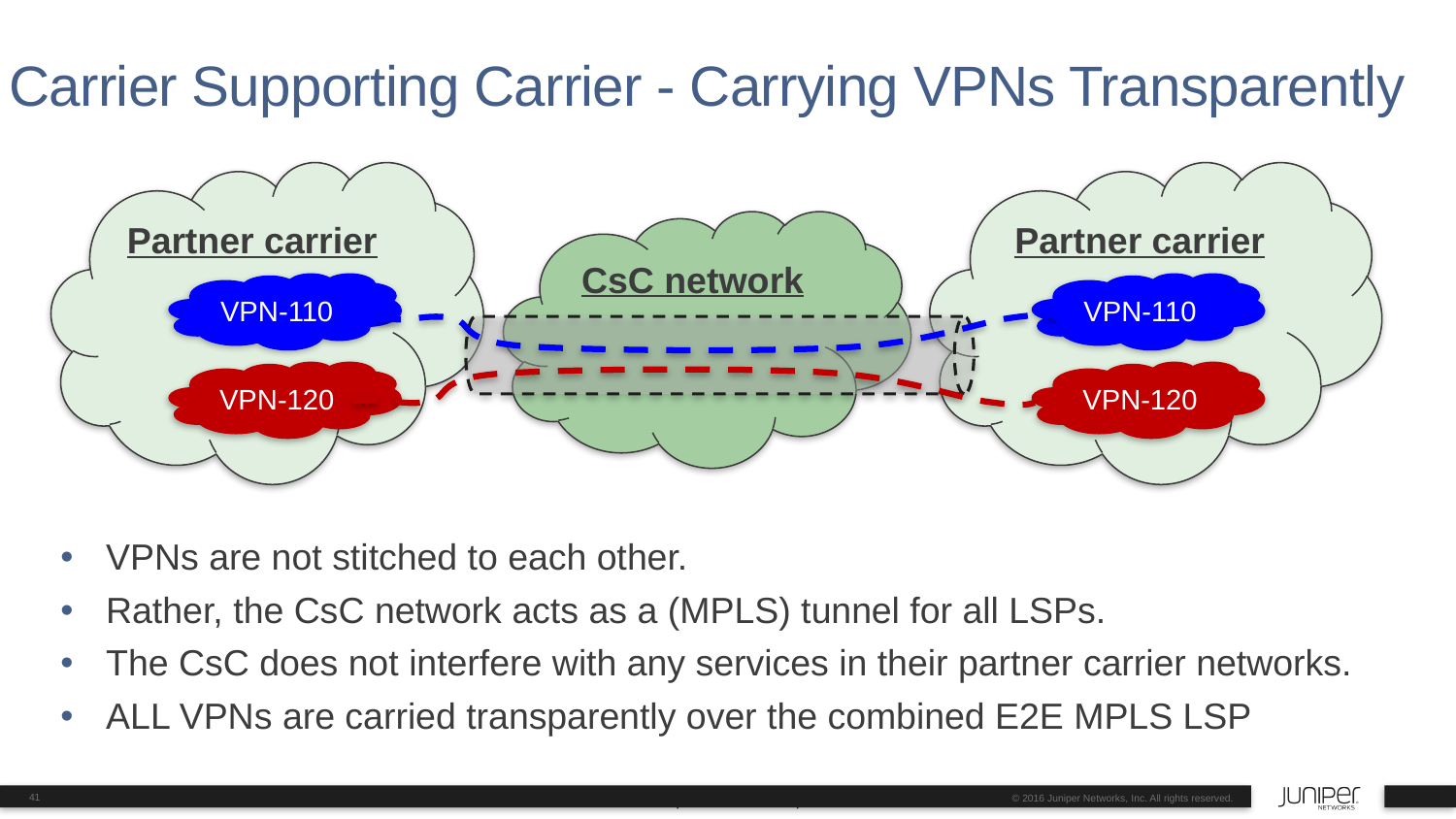

# Carrier Supporting Carrier - Carrying VPNs Transparently

Partner carrier
Partner carrier
CsC network
VPN-110
VPN-110

VPN-120
VPN-120

VPNs are not stitched to each other.
Rather, the CsC network acts as a (MPLS) tunnel for all LSPs.
The CsC does not interfere with any services in their partner carrier networks.
ALL VPNs are carried transparently over the combined E2E MPLS LSP